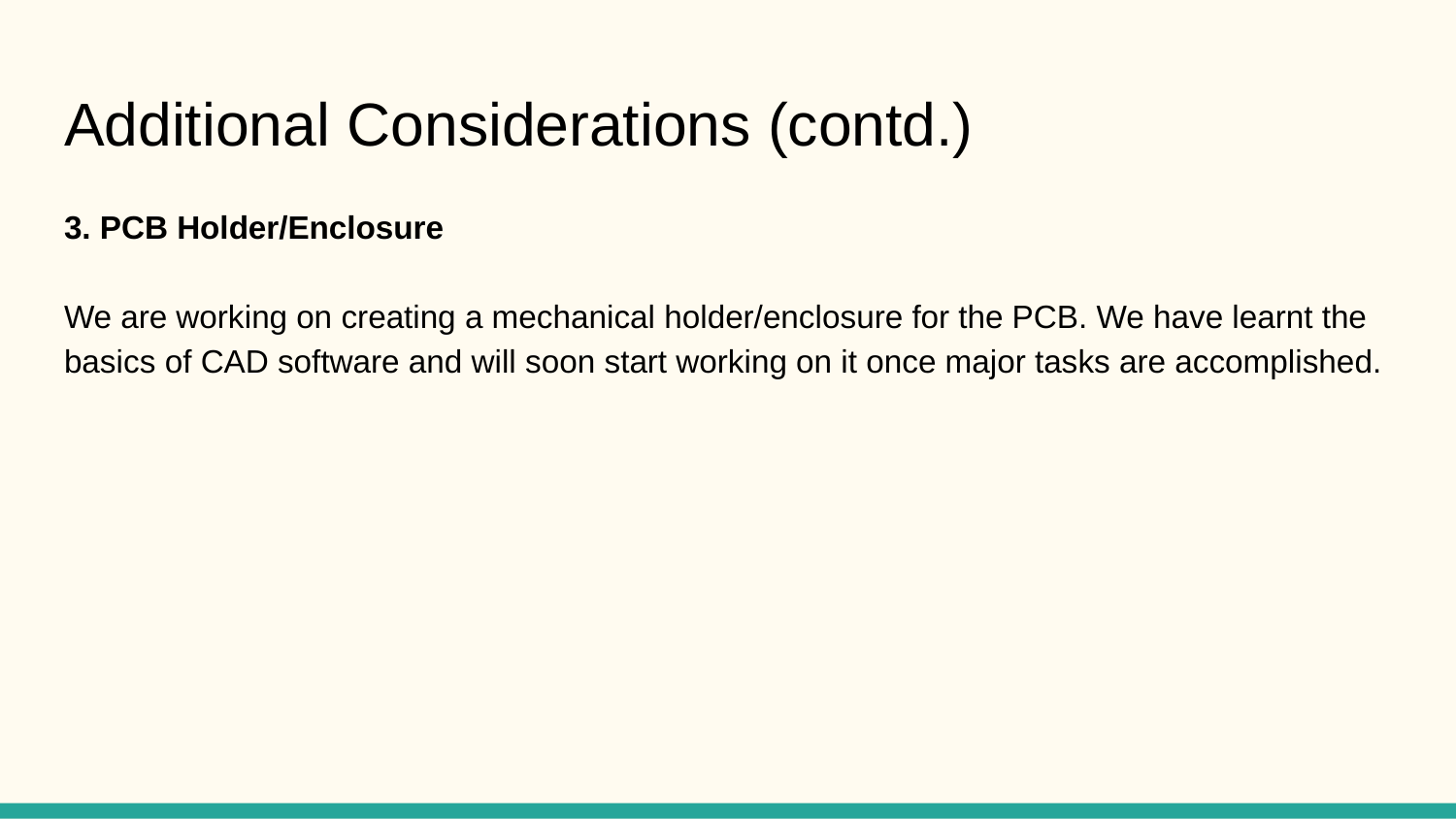

# Additional Considerations (contd.)

3. PCB Holder/Enclosure

We are working on creating a mechanical holder/enclosure for the PCB. We have learnt the basics of CAD software and will soon start working on it once major tasks are accomplished.